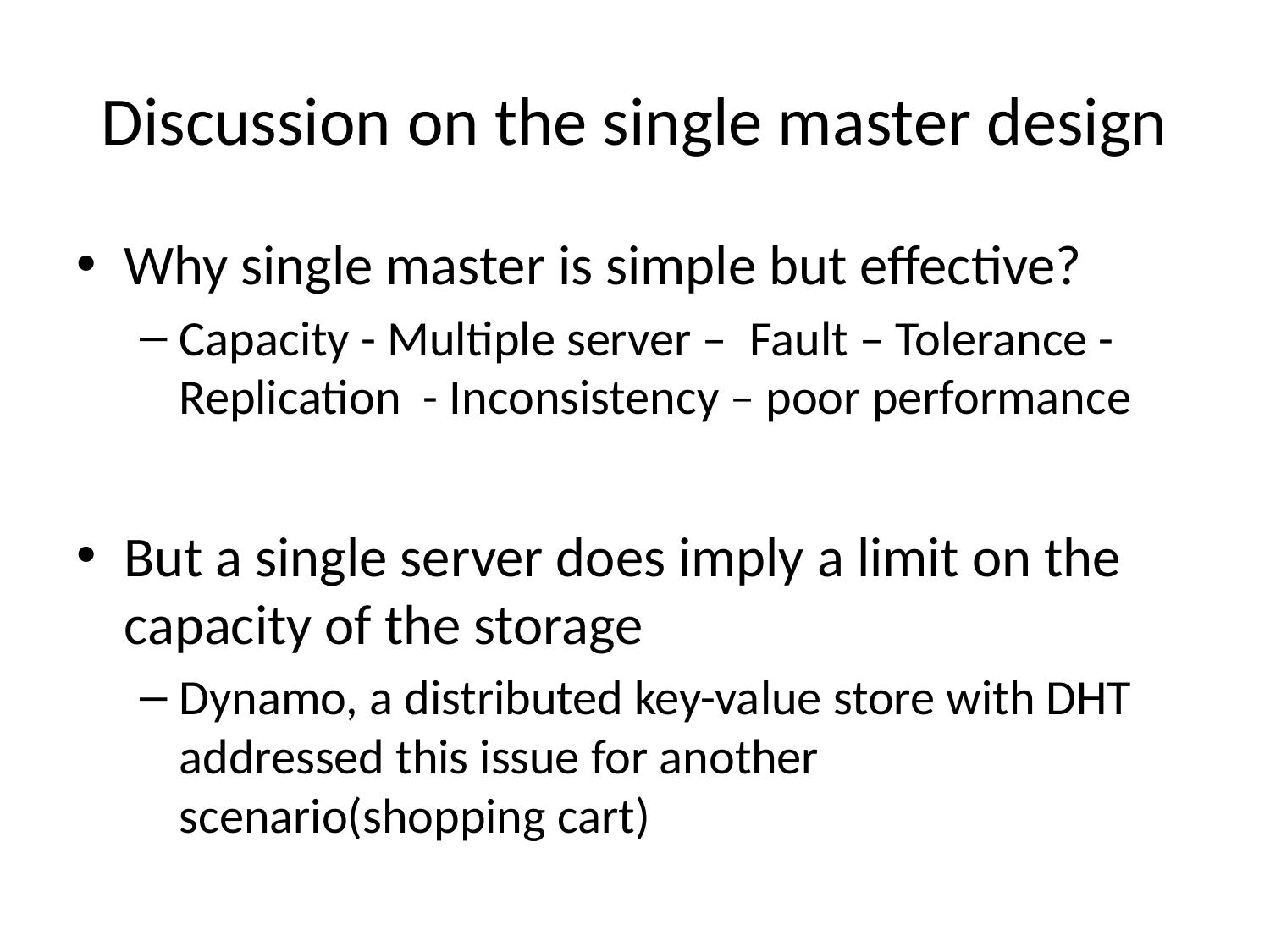

# Discussion on the single master design
Why single master is simple but effective?
Capacity - Multiple server –  Fault – Tolerance - Replication  - Inconsistency – poor performance

But a single server does imply a limit on the capacity of the storage
Dynamo, a distributed key-value store with DHT addressed this issue for another scenario(shopping cart)